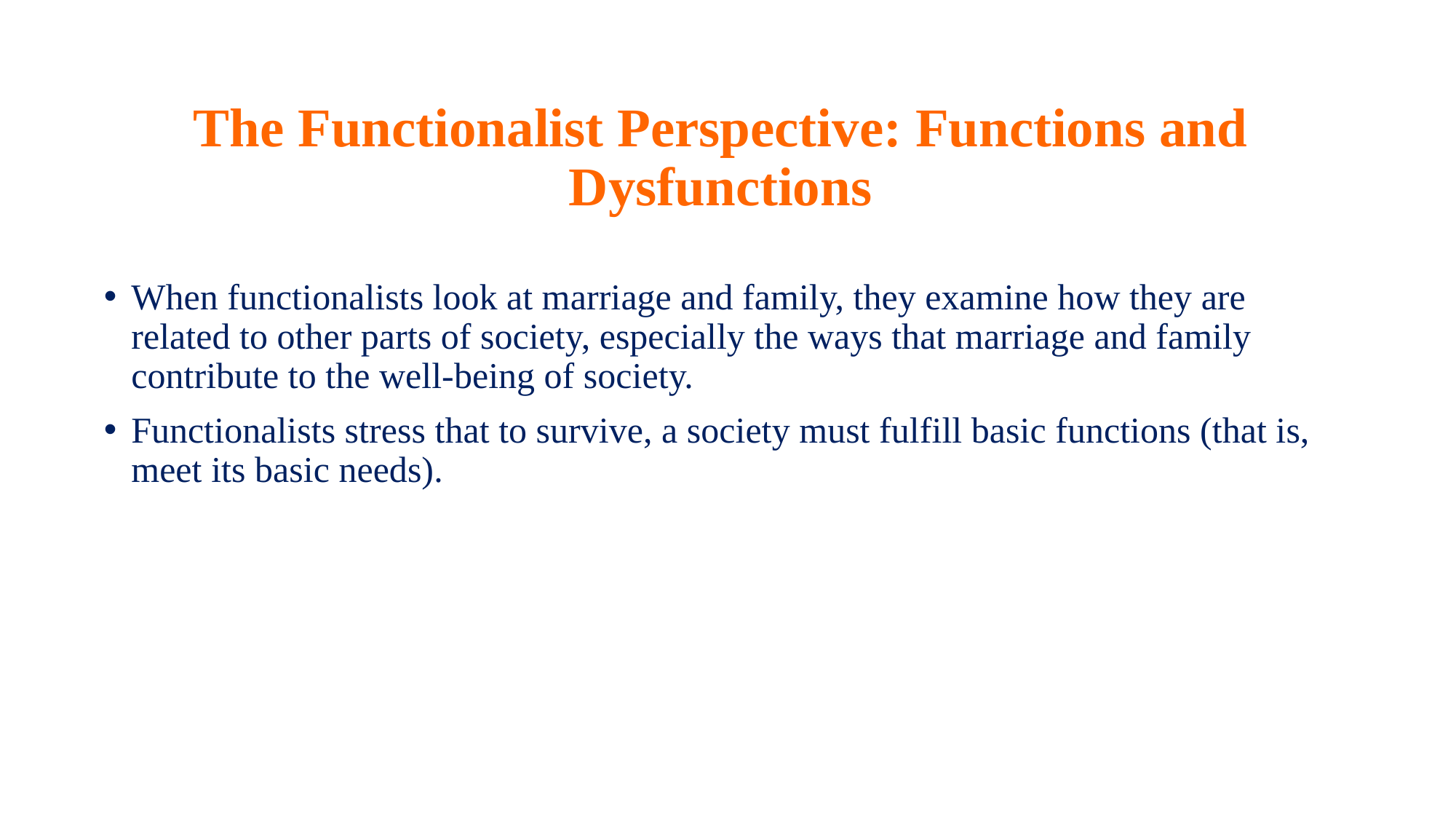

# The Functionalist Perspective: Functions and Dysfunctions
When functionalists look at marriage and family, they examine how they are related to other parts of society, especially the ways that marriage and family contribute to the well-being of society.
Functionalists stress that to survive, a society must fulfill basic functions (that is, meet its basic needs).